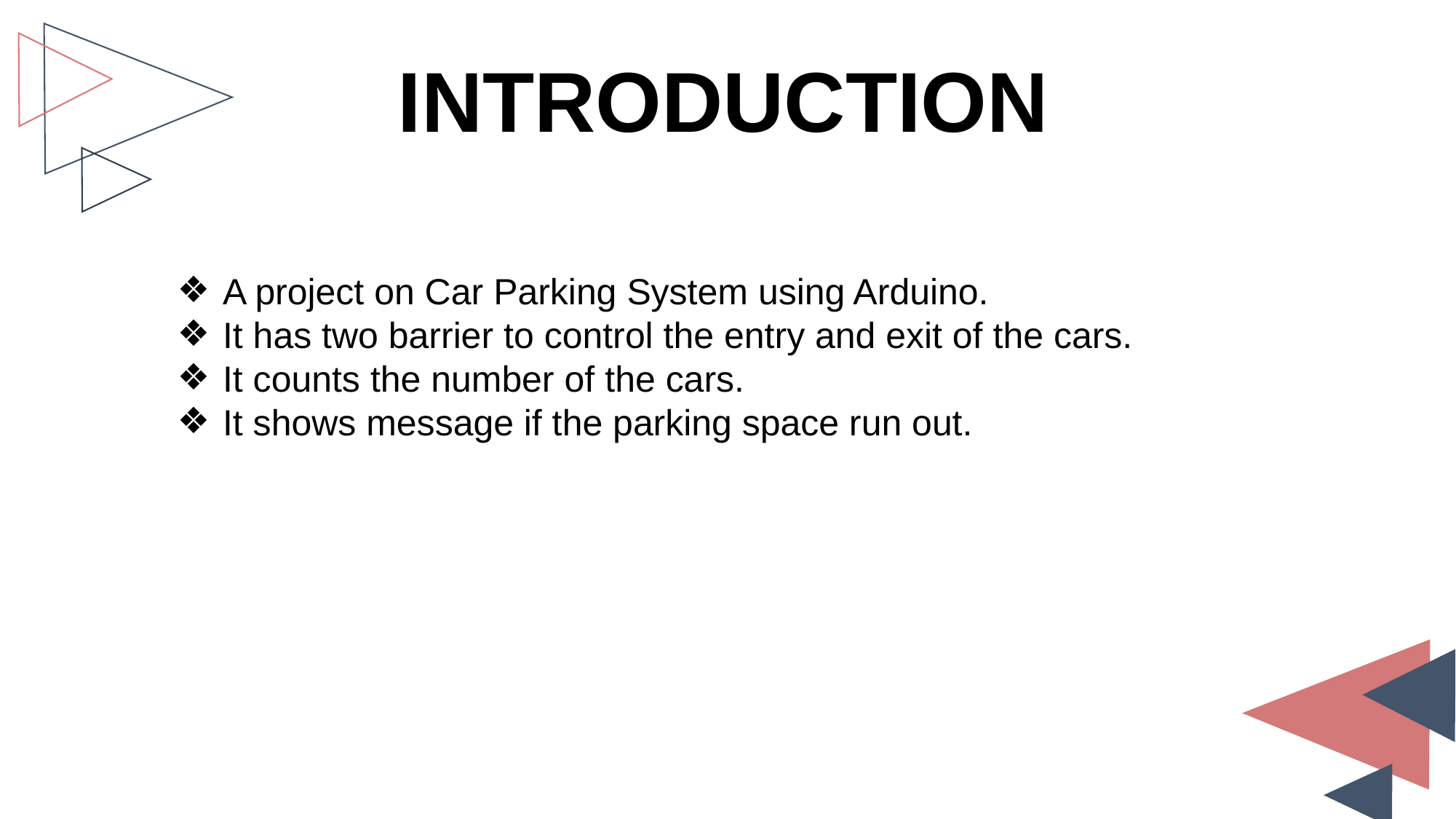

INTRODUCTION
A project on Car Parking System using Arduino.
It has two barrier to control the entry and exit of the cars.
It counts the number of the cars.
It shows message if the parking space run out.